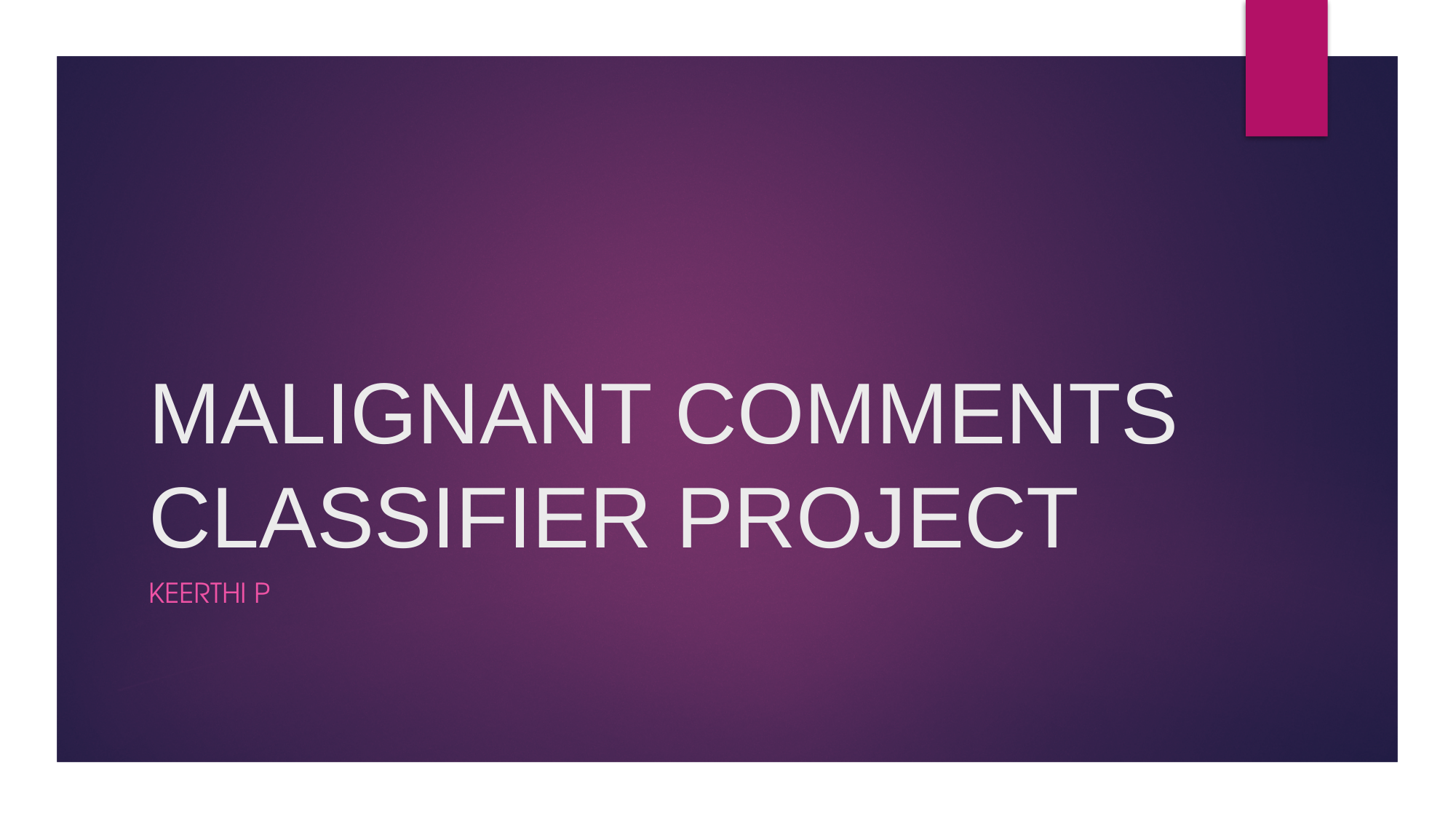

# MALIGNANT COMMENTS CLASSIFIER PROJECT
KEERTHI P